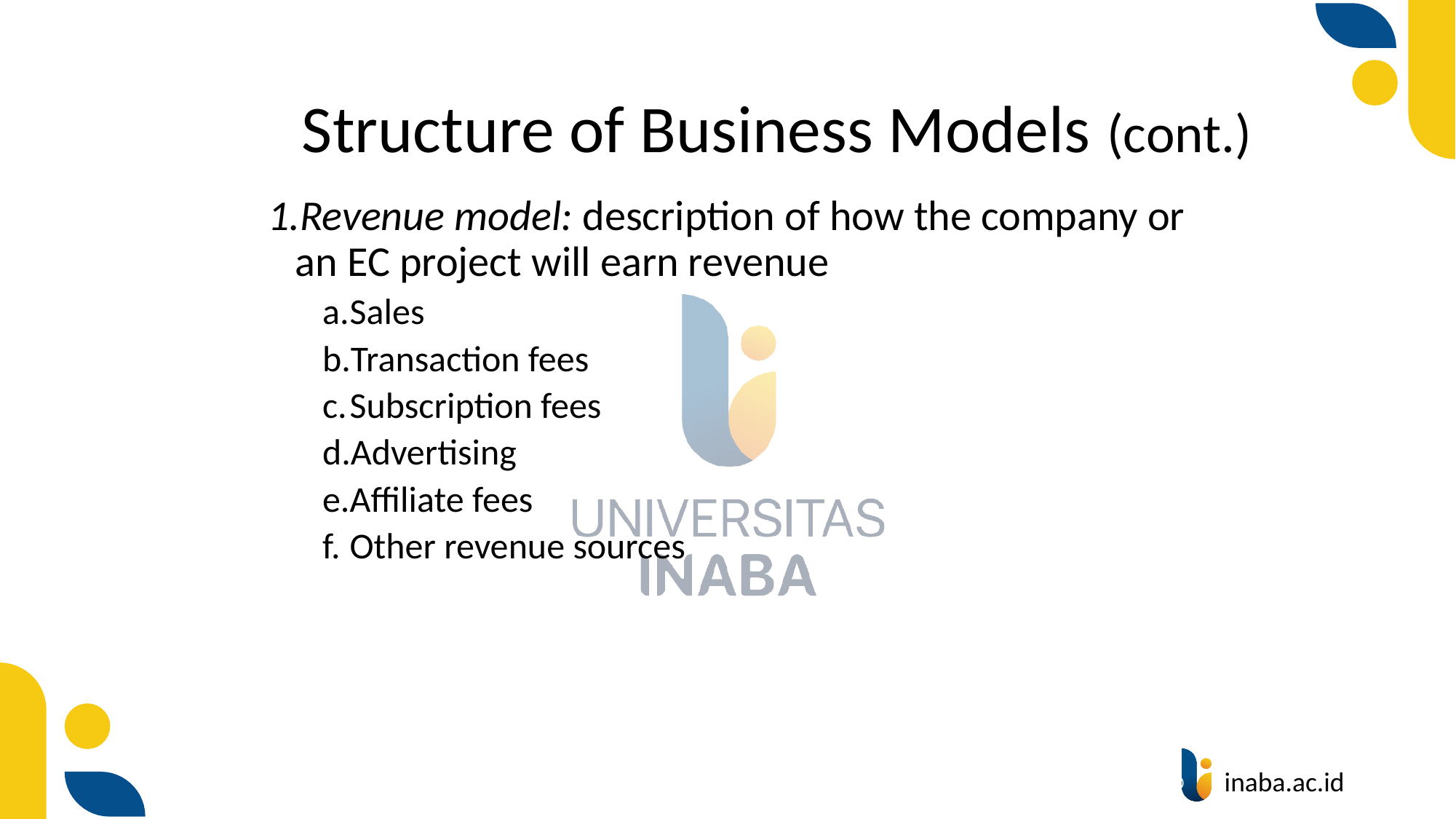

# Structure of Business Models (cont.)
Revenue model: description of how the company or an EC project will earn revenue
Sales
Transaction fees
Subscription fees
Advertising
Affiliate fees
Other revenue sources
7
© Prentice Hall 2020